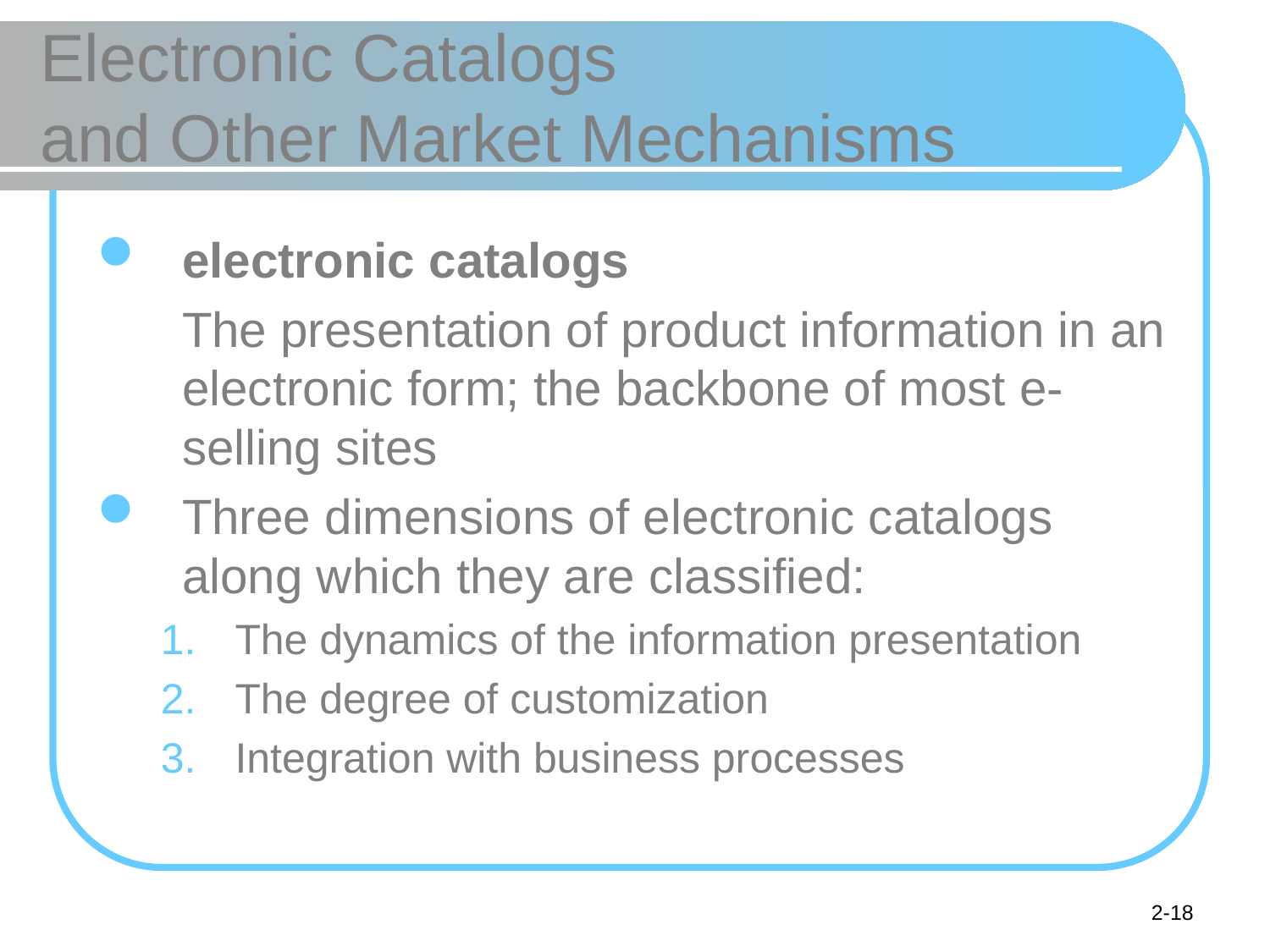

# Electronic Catalogs and Other Market Mechanisms
electronic catalogs
	The presentation of product information in an electronic form; the backbone of most e-selling sites
Three dimensions of electronic catalogs along which they are classified:
The dynamics of the information presentation
The degree of customization
Integration with business processes
2-18